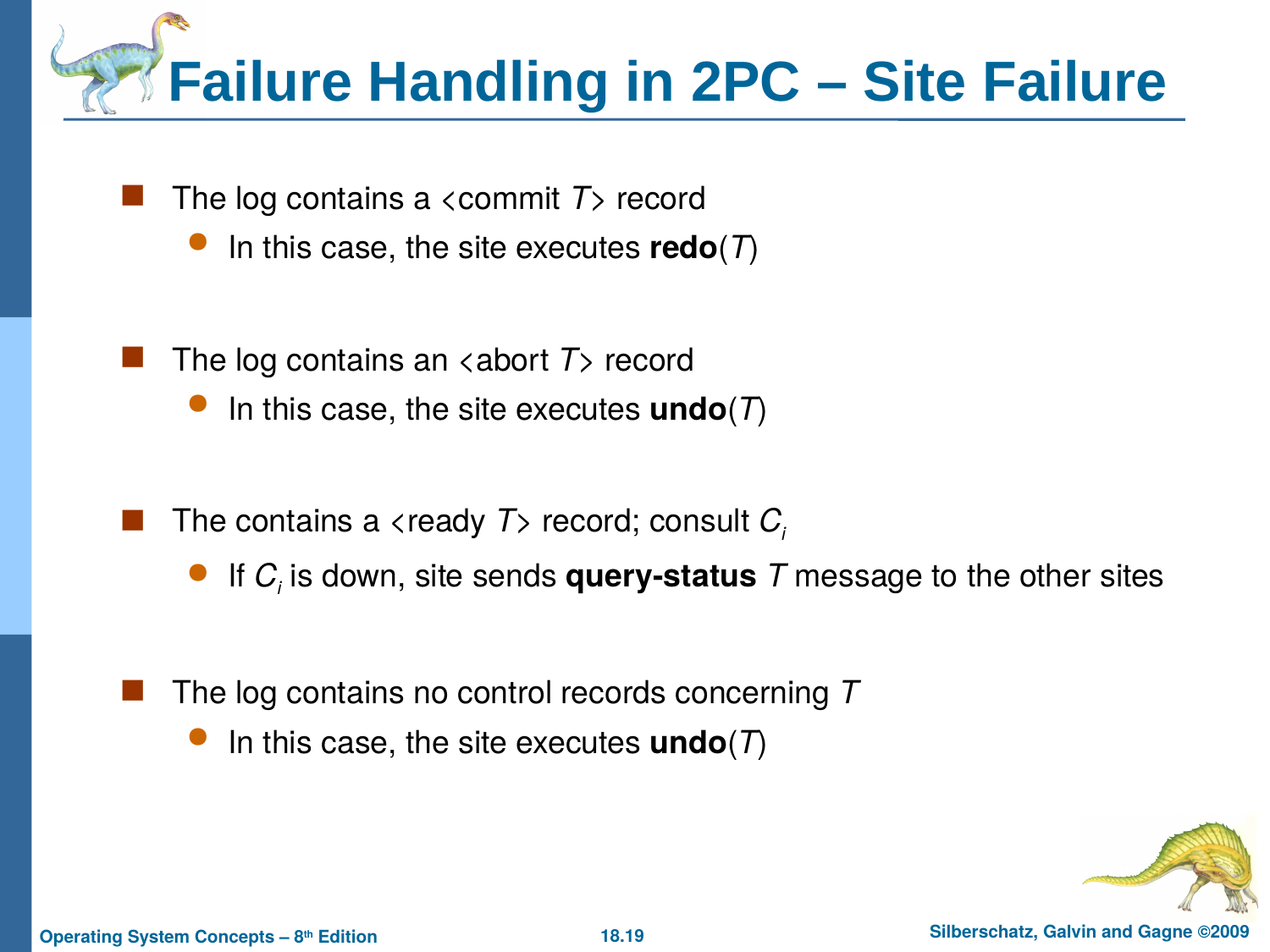

# Failure Handling in 2PC – Site Failure
The log contains a <commit T> record
In this case, the site executes redo(T)

The log contains an <abort T> record
In this case, the site executes undo(T)

The contains a <ready T> record; consult Ci
If Ci is down, site sends query-status T message to the other sites

The log contains no control records concerning T
In this case, the site executes undo(T)